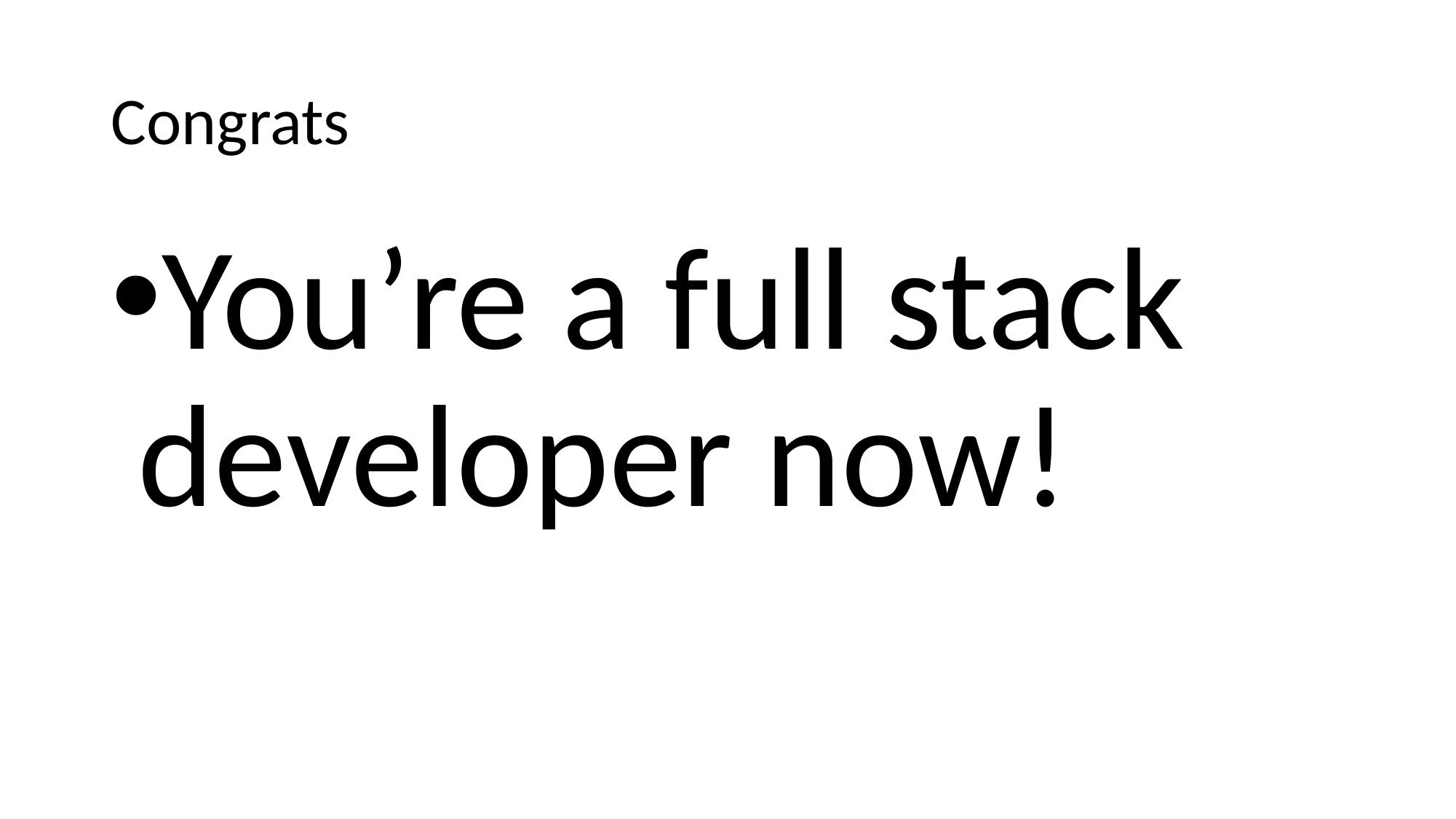

# Congrats
You’re a full stack developer now!